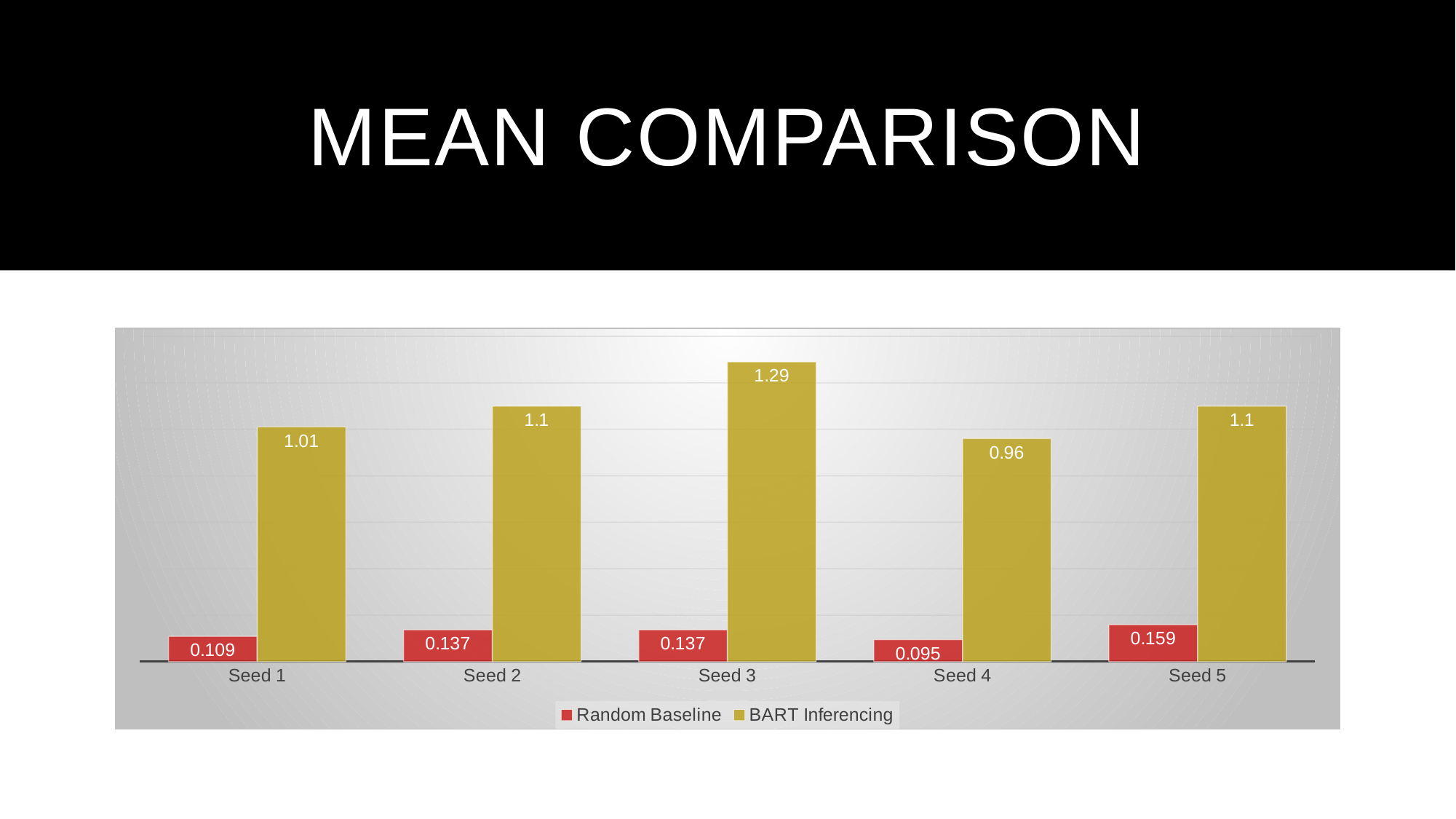

# Mean comparison

### Chart

| Category | Random Baseline | BART Inferencing |
|---|---|---|
| Seed 1 | 0.109 | 1.01 |
| Seed 2 | 0.137 | 1.1 |
| Seed 3 | 0.137 | 1.29 |
| Seed 4 | 0.095 | 0.96 |
| Seed 5 | 0.159 | 1.1 |